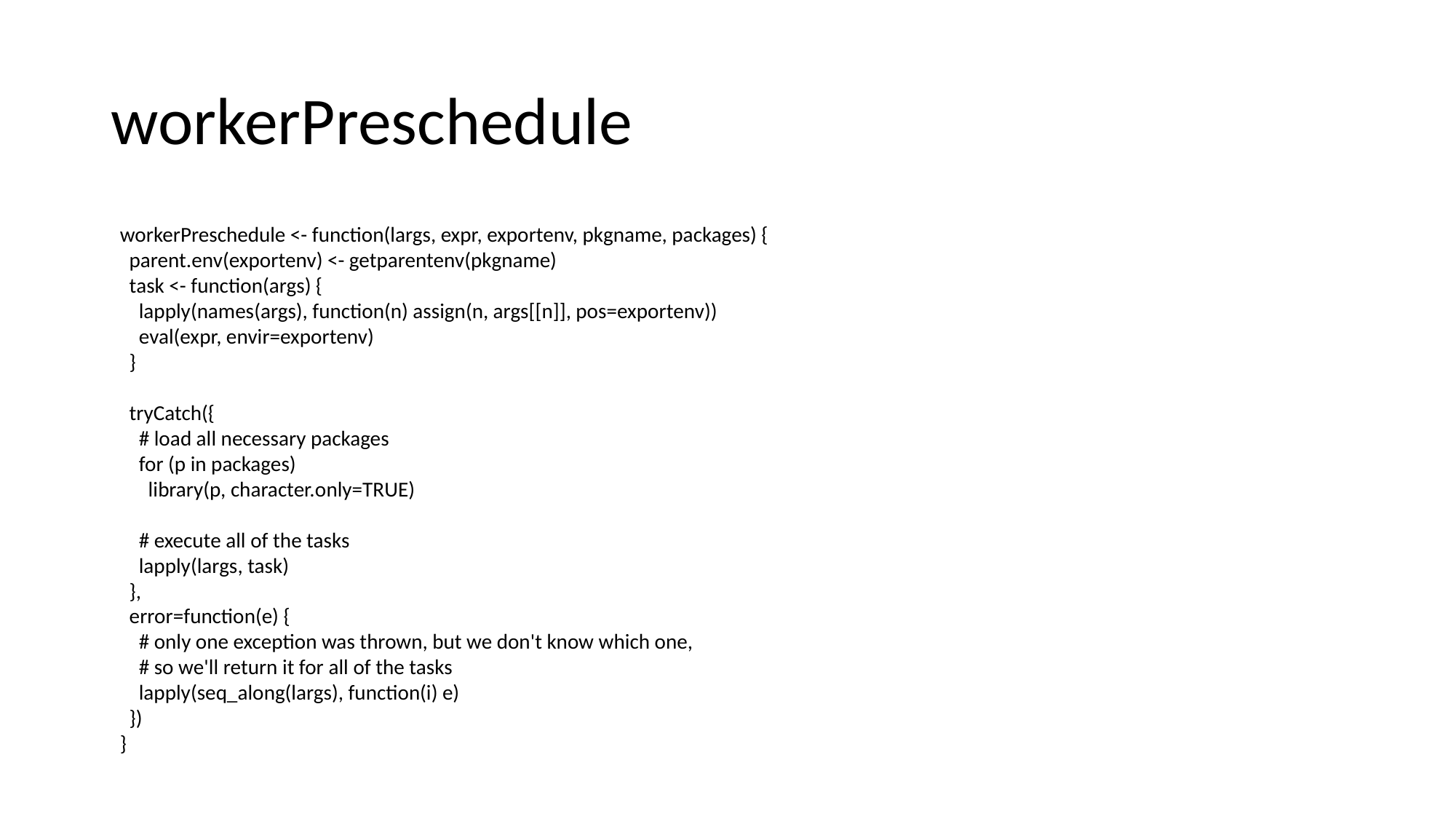

# workerPreschedule
workerPreschedule <- function(largs, expr, exportenv, pkgname, packages) {
  parent.env(exportenv) <- getparentenv(pkgname)
  task <- function(args) {
    lapply(names(args), function(n) assign(n, args[[n]], pos=exportenv))
    eval(expr, envir=exportenv)
  }

  tryCatch({
    # load all necessary packages
    for (p in packages)
      library(p, character.only=TRUE)

    # execute all of the tasks
    lapply(largs, task)
  },
  error=function(e) {
    # only one exception was thrown, but we don't know which one,
    # so we'll return it for all of the tasks
    lapply(seq_along(largs), function(i) e)
  })
}